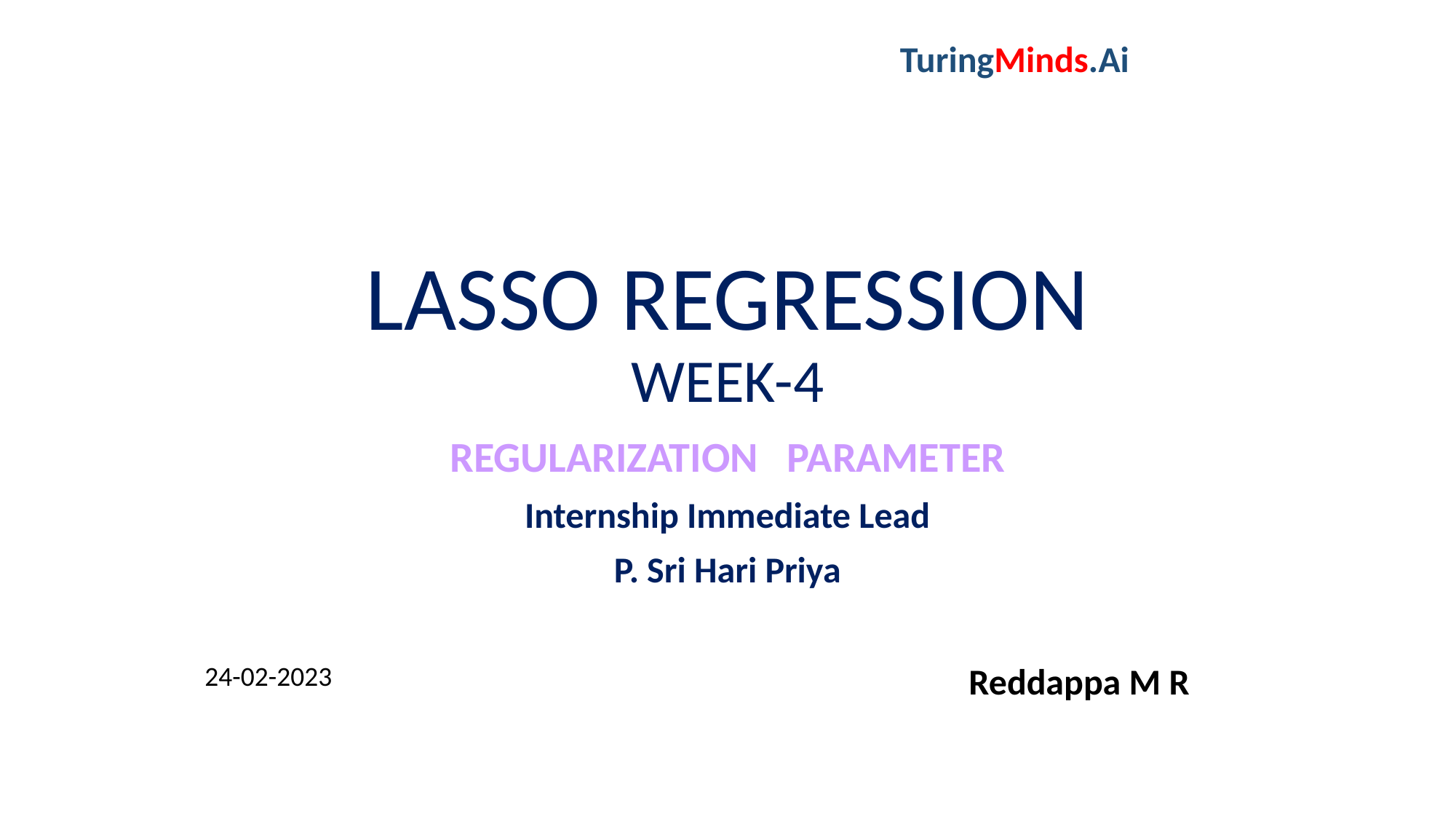

TuringMinds.Ai
# LASSO REGRESSION WEEK-4
REGULARIZATION   PARAMETER
Internship Immediate Lead
P. Sri Hari Priya
24-02-2023
Reddappa M R